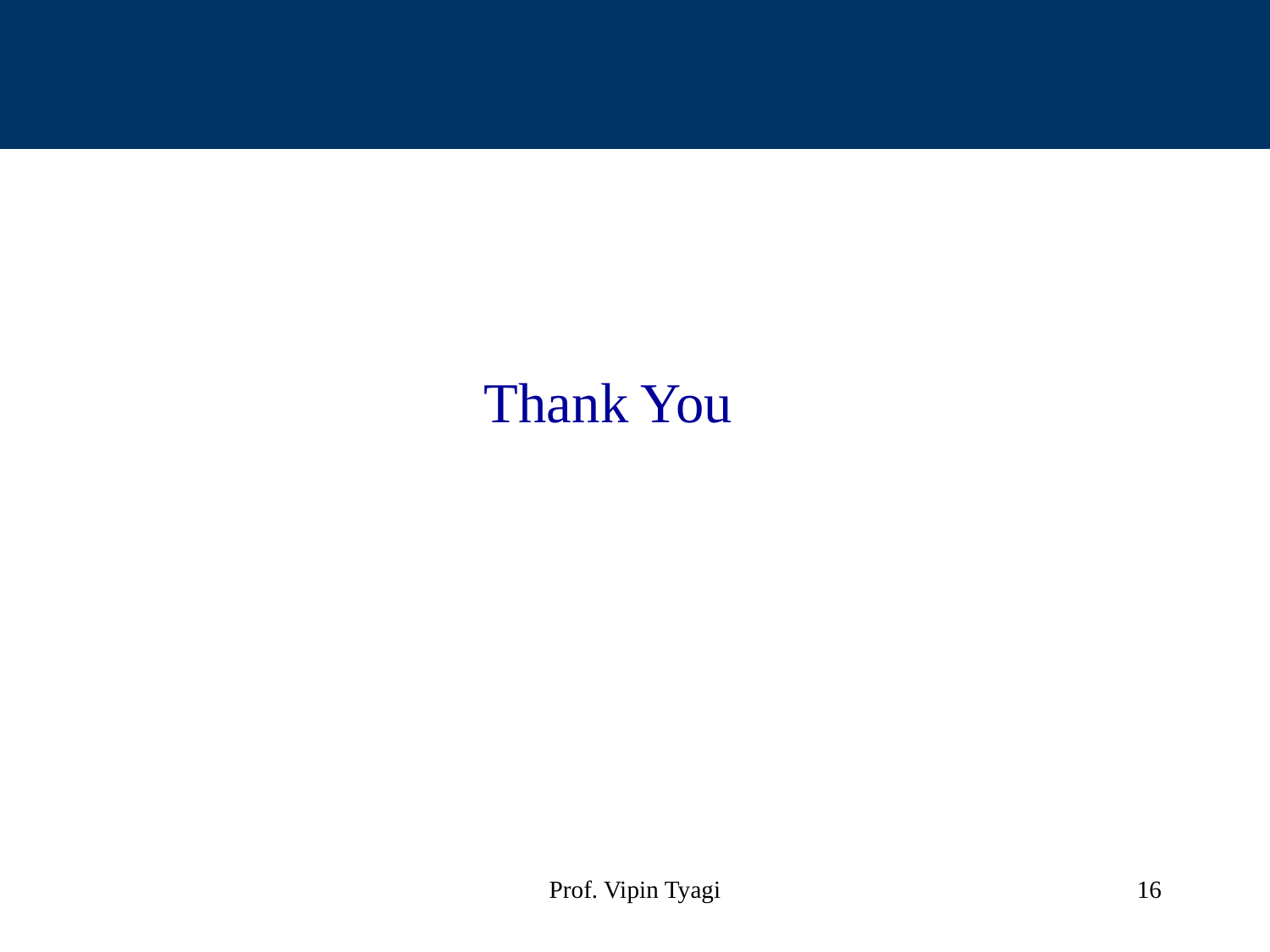

#
Thank You
Prof. Vipin Tyagi
16